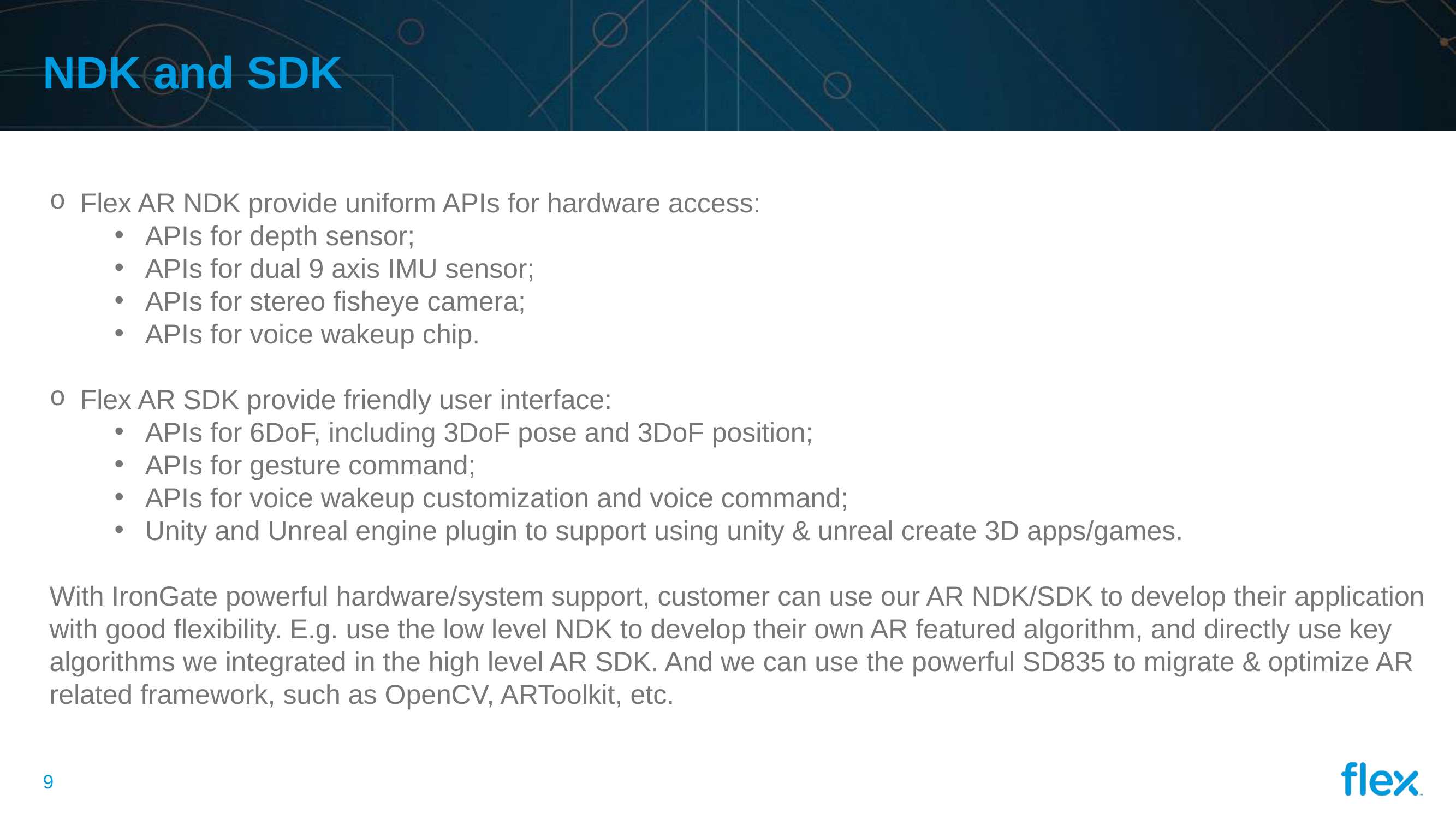

# NDK and SDK
Flex AR NDK provide uniform APIs for hardware access:
APIs for depth sensor;
APIs for dual 9 axis IMU sensor;
APIs for stereo fisheye camera;
APIs for voice wakeup chip.

Flex AR SDK provide friendly user interface:
APIs for 6DoF, including 3DoF pose and 3DoF position;
APIs for gesture command;
APIs for voice wakeup customization and voice command;
Unity and Unreal engine plugin to support using unity & unreal create 3D apps/games.

With IronGate powerful hardware/system support, customer can use our AR NDK/SDK to develop their application with good flexibility. E.g. use the low level NDK to develop their own AR featured algorithm, and directly use key algorithms we integrated in the high level AR SDK. And we can use the powerful SD835 to migrate & optimize AR related framework, such as OpenCV, ARToolkit, etc.
9